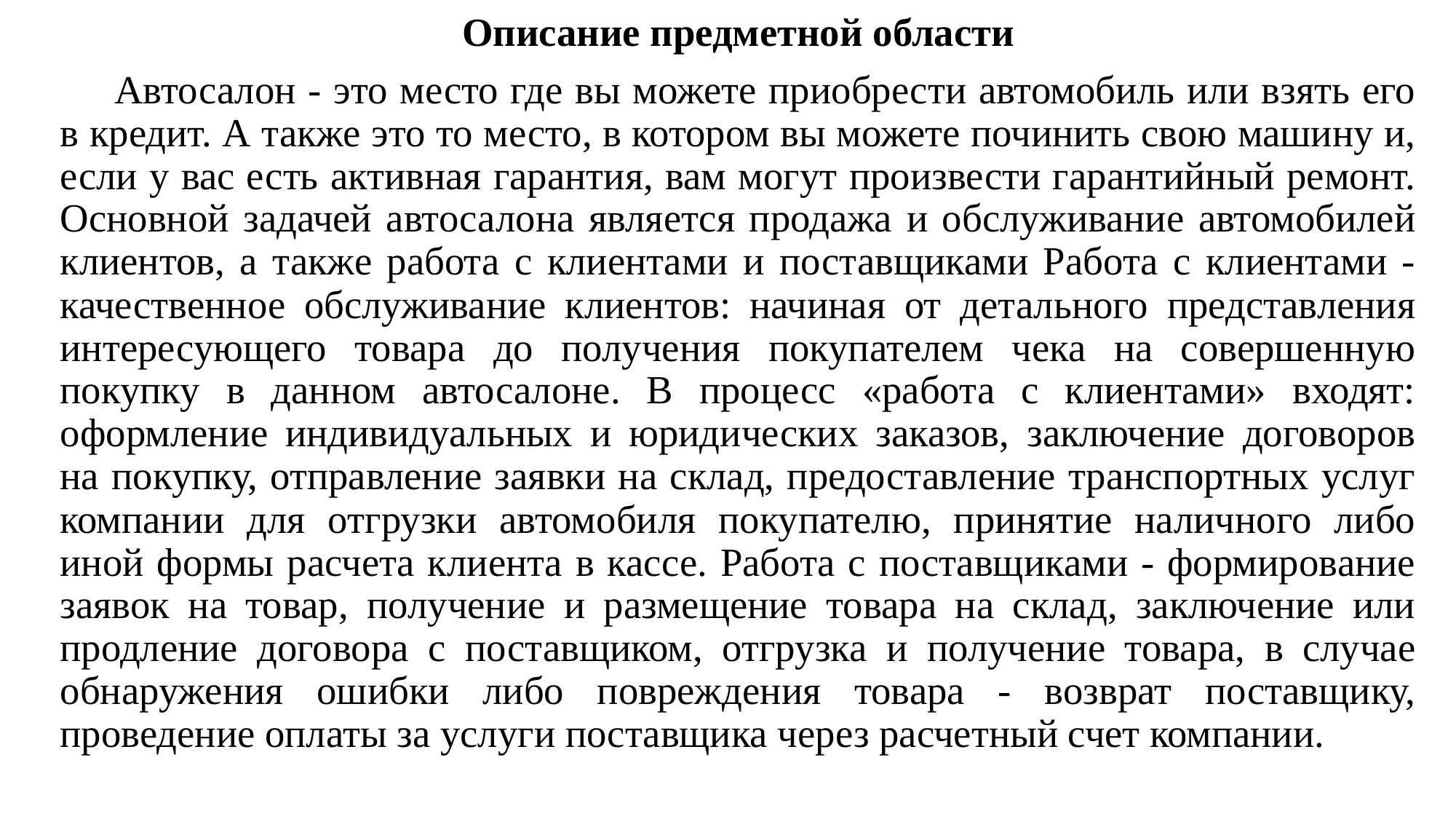

Описание предметной области
Автосалон - это место где вы можете приобрести автомобиль или взять его в кредит. А также это то место, в котором вы можете починить свою машину и, если у вас есть активная гарантия, вам могут произвести гарантийный ремонт. Основной задачей автосалона является продажа и обслуживание автомобилей клиентов, а также работа с клиентами и поставщиками Работа с клиентами - качественное обслуживание клиентов: начиная от детального представления интересующего товара до получения покупателем чека на совершенную покупку в данном автосалоне. В процесс «работа с клиентами» входят: оформление индивидуальных и юридических заказов, заключение договоров на покупку, отправление заявки на склад, предоставление транспортных услуг компании для отгрузки автомобиля покупателю, принятие наличного либо иной формы расчета клиента в кассе. Работа с поставщиками - формирование заявок на товар, получение и размещение товара на склад, заключение или продление договора с поставщиком, отгрузка и получение товара, в случае обнаружения ошибки либо повреждения товара - возврат поставщику, проведение оплаты за услуги поставщика через расчетный счет компании.